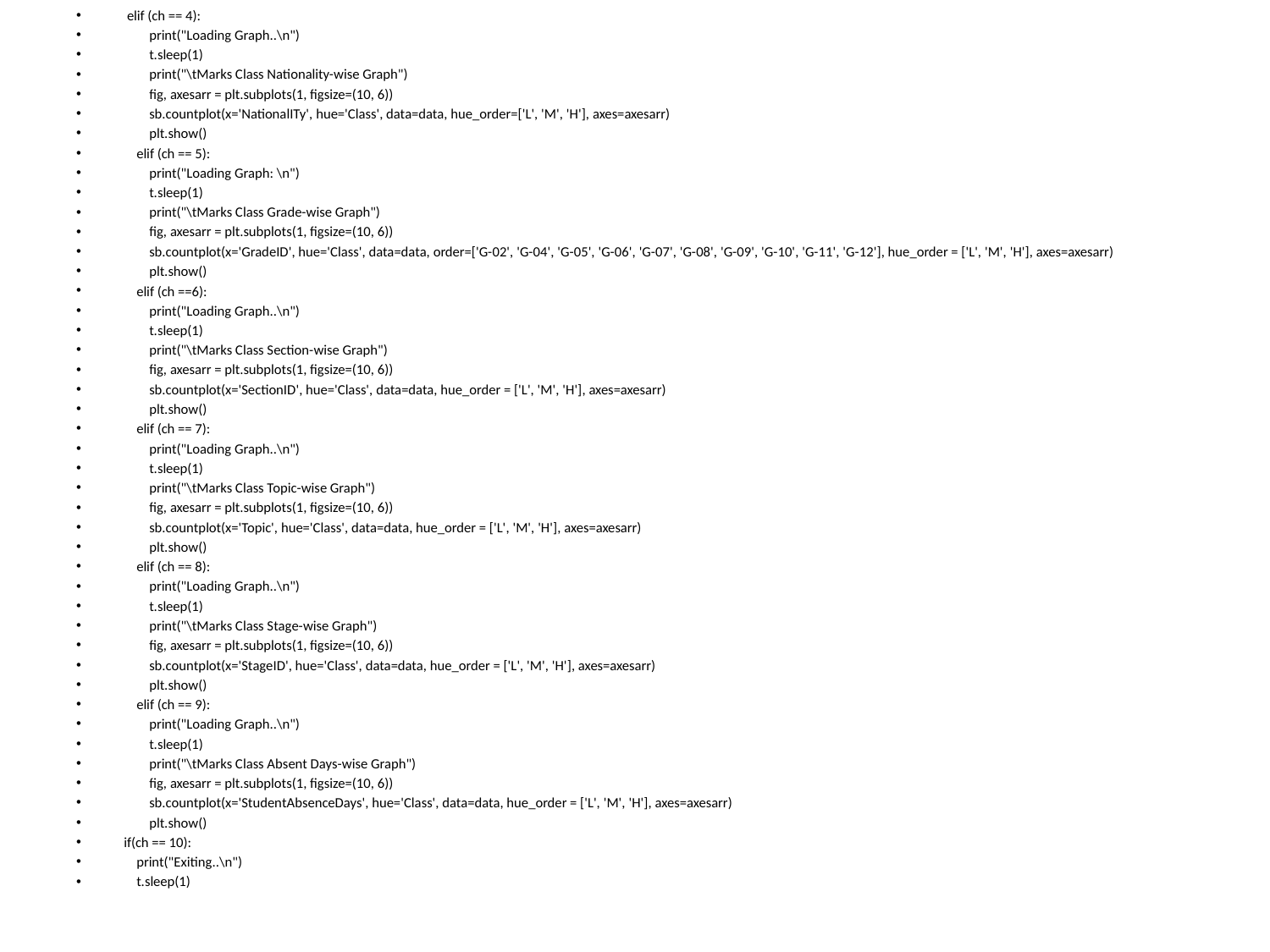

elif (ch == 4):
        print("Loading Graph..\n")
        t.sleep(1)
        print("\tMarks Class Nationality-wise Graph")
        fig, axesarr = plt.subplots(1, figsize=(10, 6))
        sb.countplot(x='NationalITy', hue='Class', data=data, hue_order=['L', 'M', 'H'], axes=axesarr)
        plt.show()
    elif (ch == 5):
        print("Loading Graph: \n")
        t.sleep(1)
        print("\tMarks Class Grade-wise Graph")
        fig, axesarr = plt.subplots(1, figsize=(10, 6))
        sb.countplot(x='GradeID', hue='Class', data=data, order=['G-02', 'G-04', 'G-05', 'G-06', 'G-07', 'G-08', 'G-09', 'G-10', 'G-11', 'G-12'], hue_order = ['L', 'M', 'H'], axes=axesarr)
        plt.show()
    elif (ch ==6):
        print("Loading Graph..\n")
        t.sleep(1)
        print("\tMarks Class Section-wise Graph")
        fig, axesarr = plt.subplots(1, figsize=(10, 6))
        sb.countplot(x='SectionID', hue='Class', data=data, hue_order = ['L', 'M', 'H'], axes=axesarr)
        plt.show()
    elif (ch == 7):
        print("Loading Graph..\n")
        t.sleep(1)
        print("\tMarks Class Topic-wise Graph")
        fig, axesarr = plt.subplots(1, figsize=(10, 6))
        sb.countplot(x='Topic', hue='Class', data=data, hue_order = ['L', 'M', 'H'], axes=axesarr)
        plt.show()
    elif (ch == 8):
        print("Loading Graph..\n")
        t.sleep(1)
        print("\tMarks Class Stage-wise Graph")
        fig, axesarr = plt.subplots(1, figsize=(10, 6))
        sb.countplot(x='StageID', hue='Class', data=data, hue_order = ['L', 'M', 'H'], axes=axesarr)
        plt.show()
    elif (ch == 9):
        print("Loading Graph..\n")
        t.sleep(1)
        print("\tMarks Class Absent Days-wise Graph")
        fig, axesarr = plt.subplots(1, figsize=(10, 6))
        sb.countplot(x='StudentAbsenceDays', hue='Class', data=data, hue_order = ['L', 'M', 'H'], axes=axesarr)
        plt.show()
if(ch == 10):
    print("Exiting..\n")
    t.sleep(1)